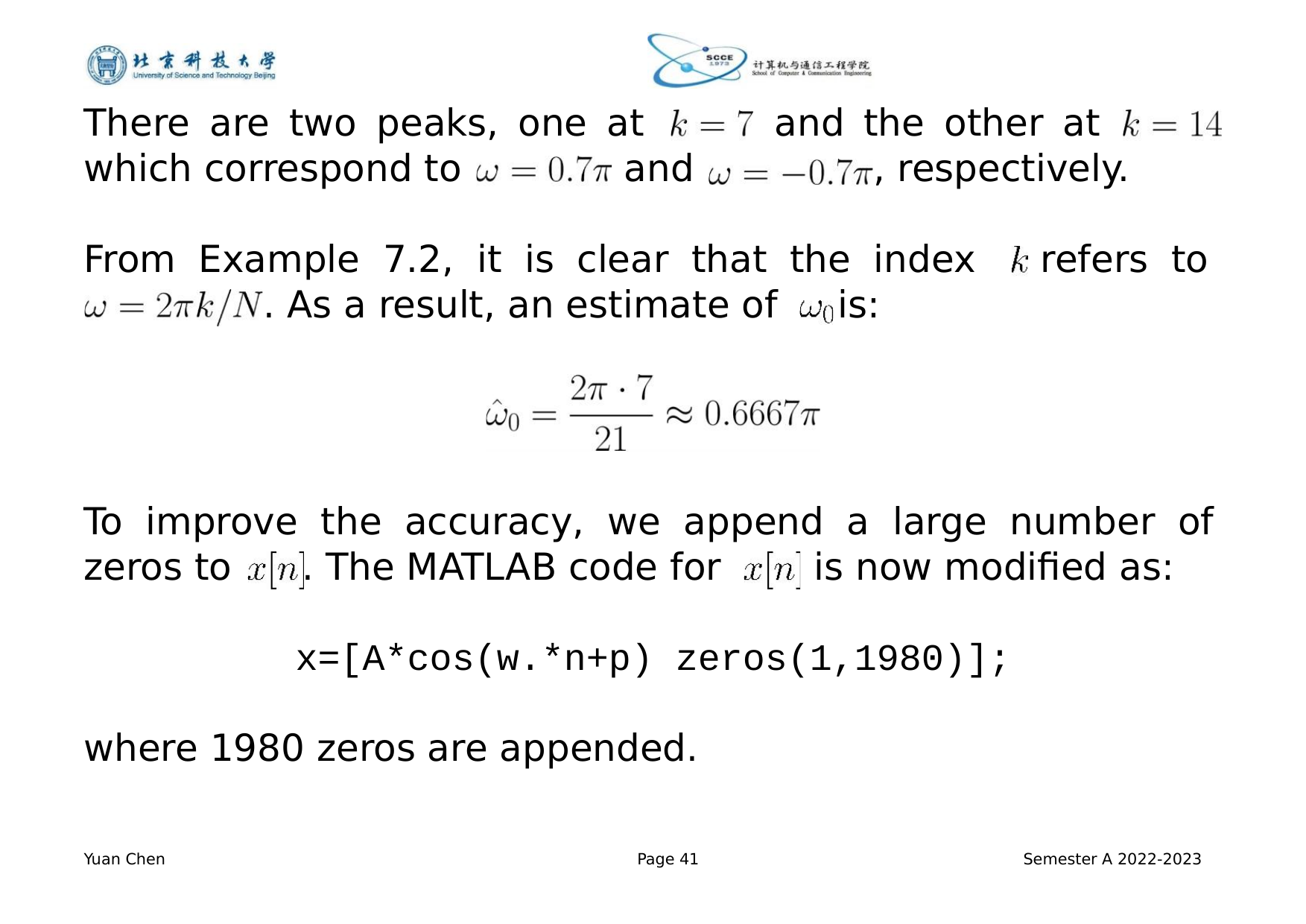

There are two peaks, one at
which correspond to and
and the other at
, respectively.

From Example 7.2, it is clear that the index refers to
. As a result, an estimate of is:

To improve the accuracy, we append a large number of
zeros to . The MATLAB code for
is now modified as:

x=[A*cos(w.*n+p) zeros(1,1980)];
where 1980 zeros are appended.
Yuan Chen
Page 41
Semester A 2022-2023